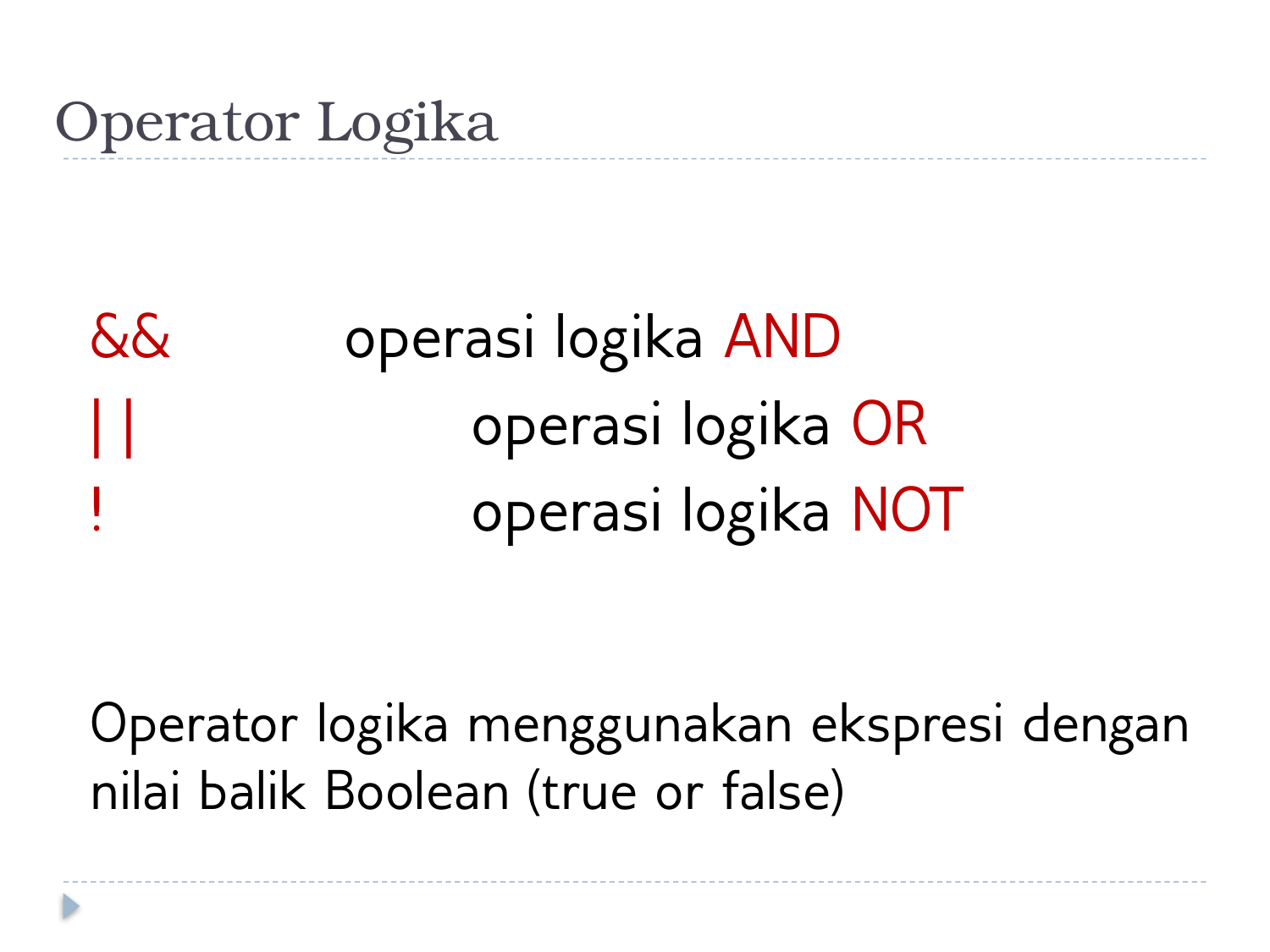

# Operator Logika

	&&		operasi logika AND
	| |			operasi logika OR
	!			operasi logika NOT

	Operator logika menggunakan ekspresi dengan nilai balik Boolean (true or false)